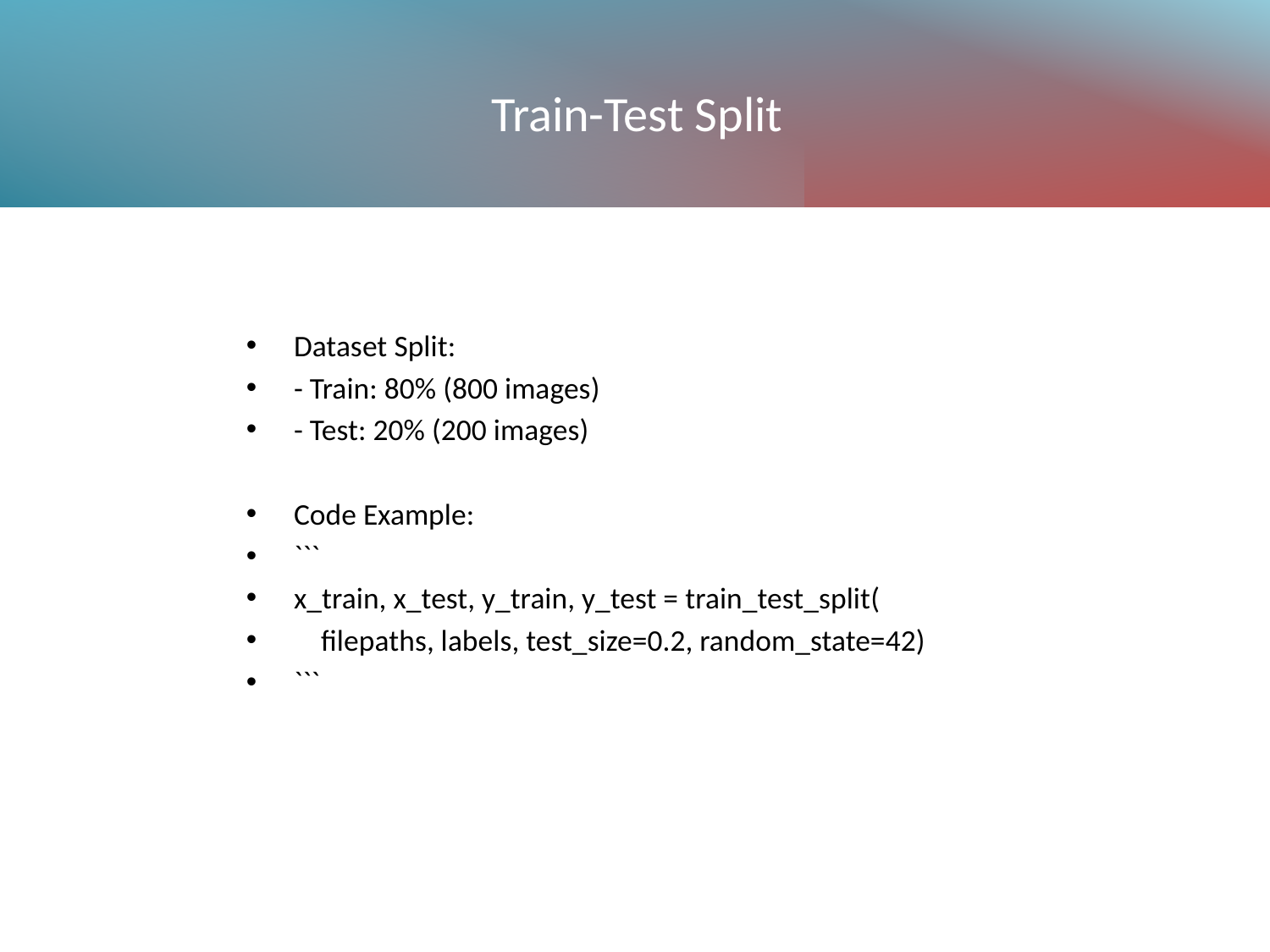

# Train-Test Split
Dataset Split:
- Train: 80% (800 images)
- Test: 20% (200 images)

Code Example:
```
x_train, x_test, y_train, y_test = train_test_split(
    filepaths, labels, test_size=0.2, random_state=42)
```